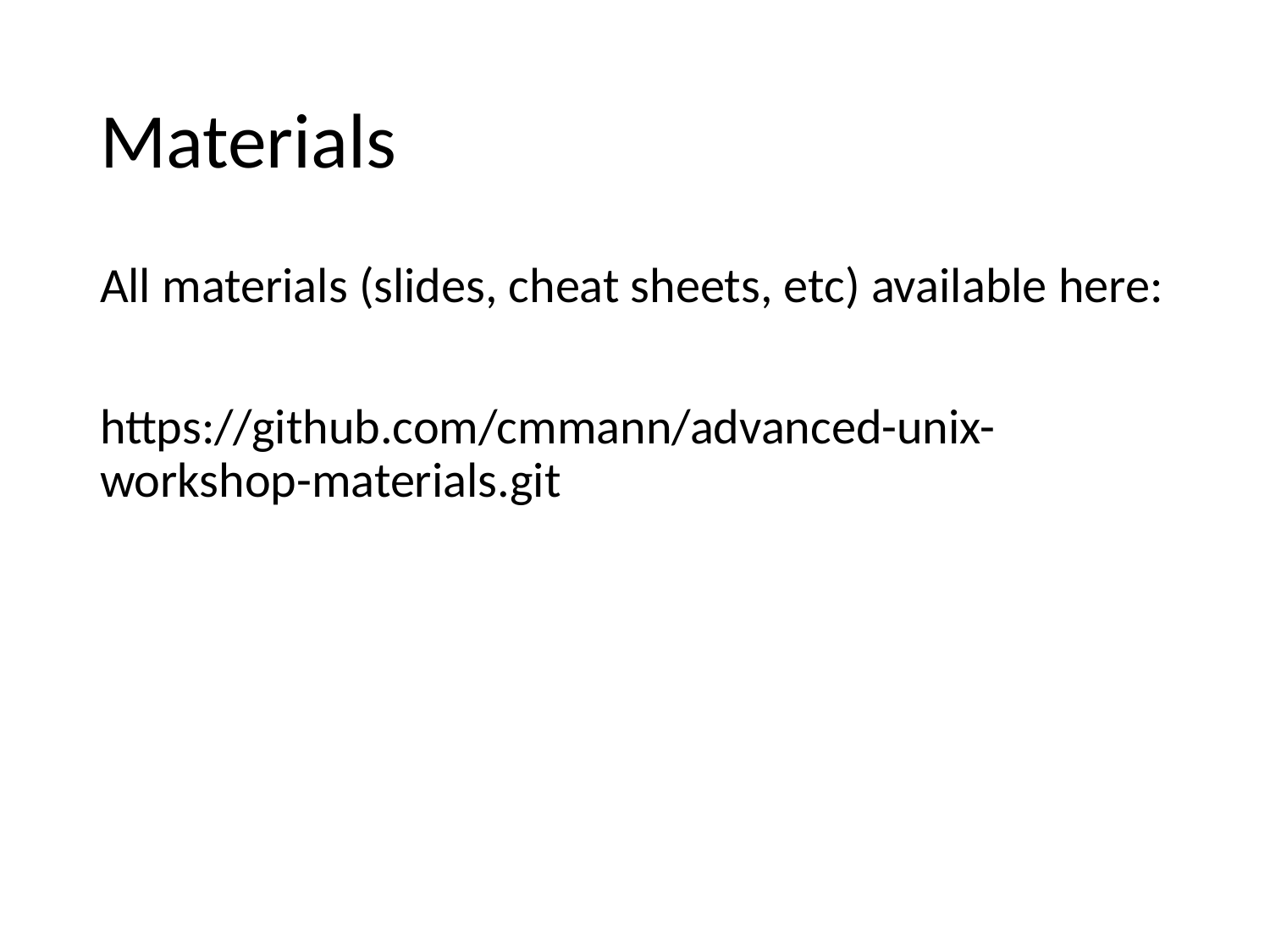

# Materials
All materials (slides, cheat sheets, etc) available here:

https://github.com/cmmann/advanced-unix-workshop-materials.git